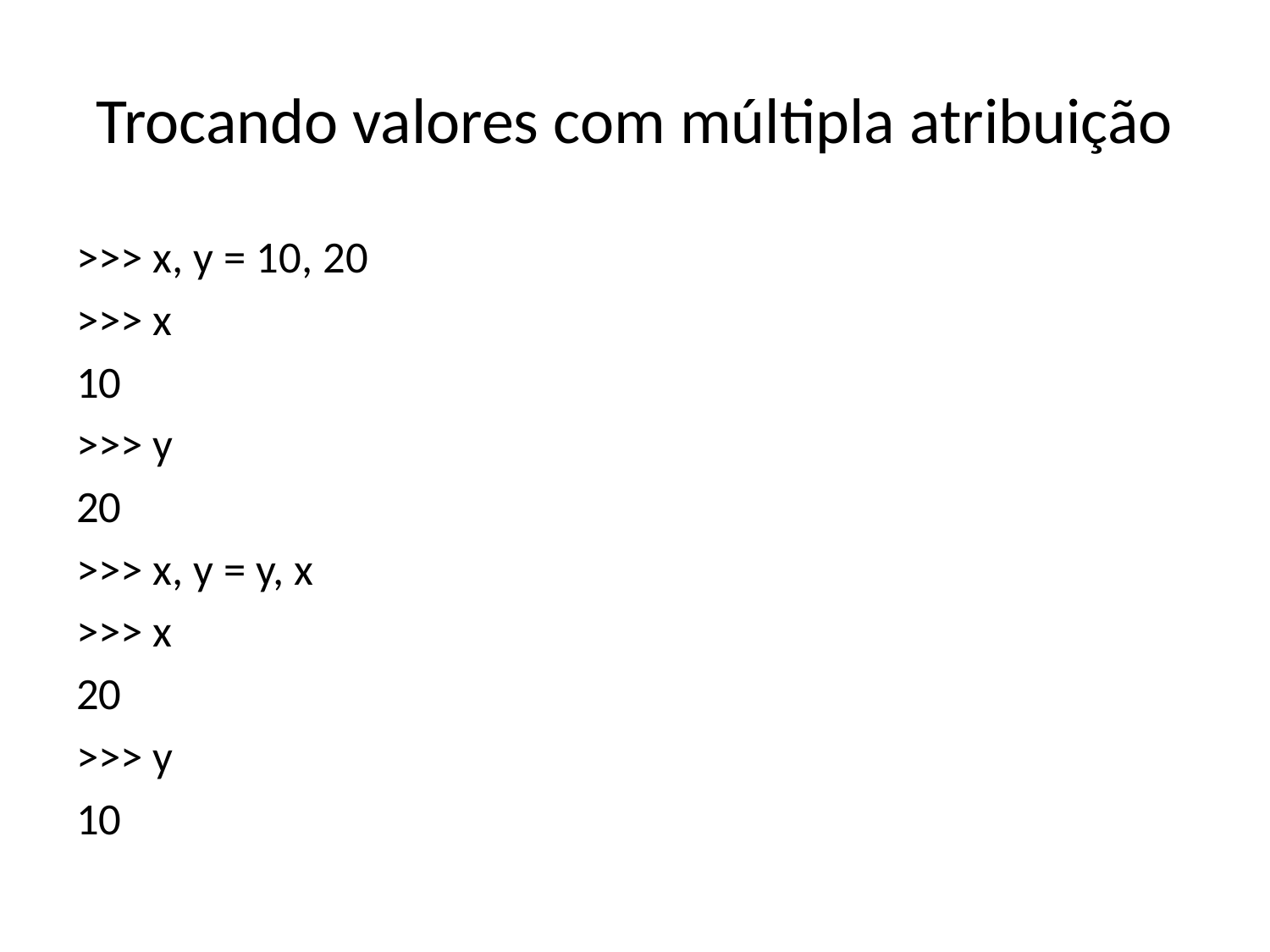

# Trocando valores com múltipla atribuição
>>> x, y = 10, 20
>>> x
10
>>> y
20
>>> x, y = y, x
>>> x
20
>>> y
10